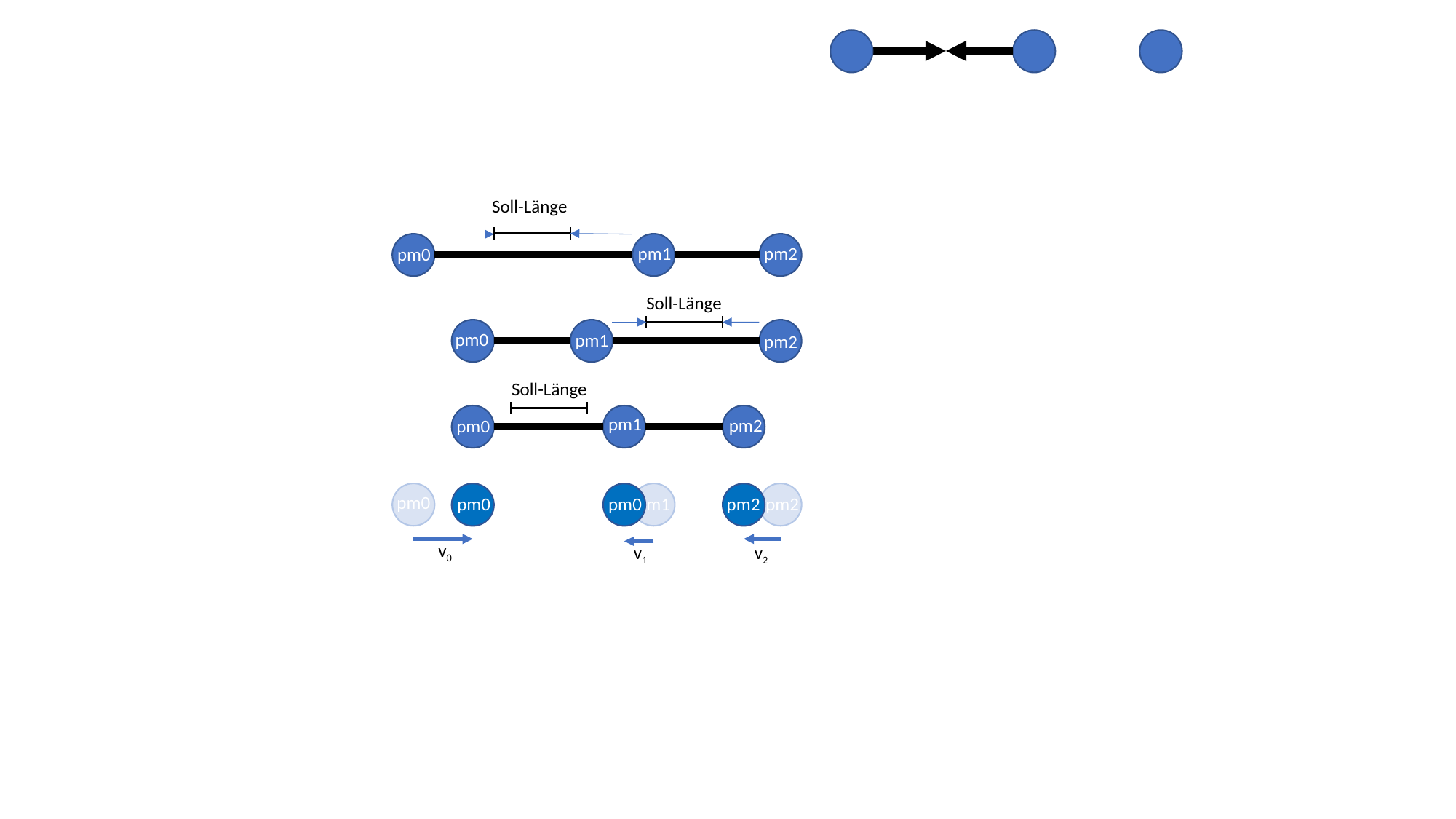

Soll-Länge

pm1
pm2
pm0
Soll-Länge

pm0
pm1
pm2
Soll-Länge

pm1
pm2
pm0

pm0
  m1
pm0
pm0
pm2
pm2
v0
v1
v2